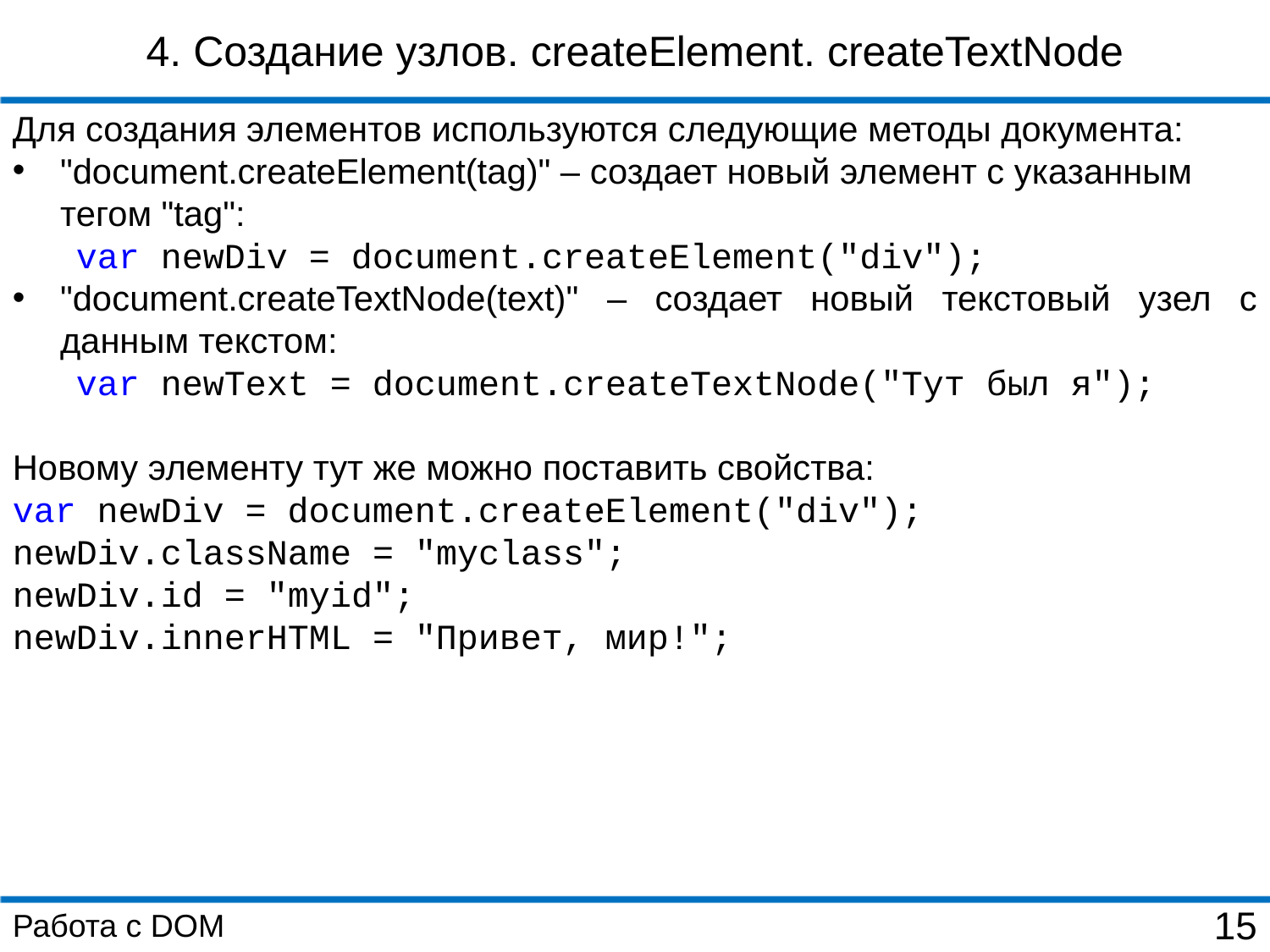

4. Создание узлов. createElement. createTextNode
Для создания элементов используются следующие методы документа:
"document.createElement(tag)" – создает новый элемент с указанным тегом "tag":
   var newDiv = document.createElement("div");
"document.createTextNode(text)" – создает новый текстовый узел с данным текстом:
   var newText = document.createTextNode("Тут был я");

Новому элементу тут же можно поставить свойства:
var newDiv = document.createElement("div");
newDiv.className = "myclass";
newDiv.id = "myid";
newDiv.innerHTML = "Привет, мир!";
Работа с DOM
15